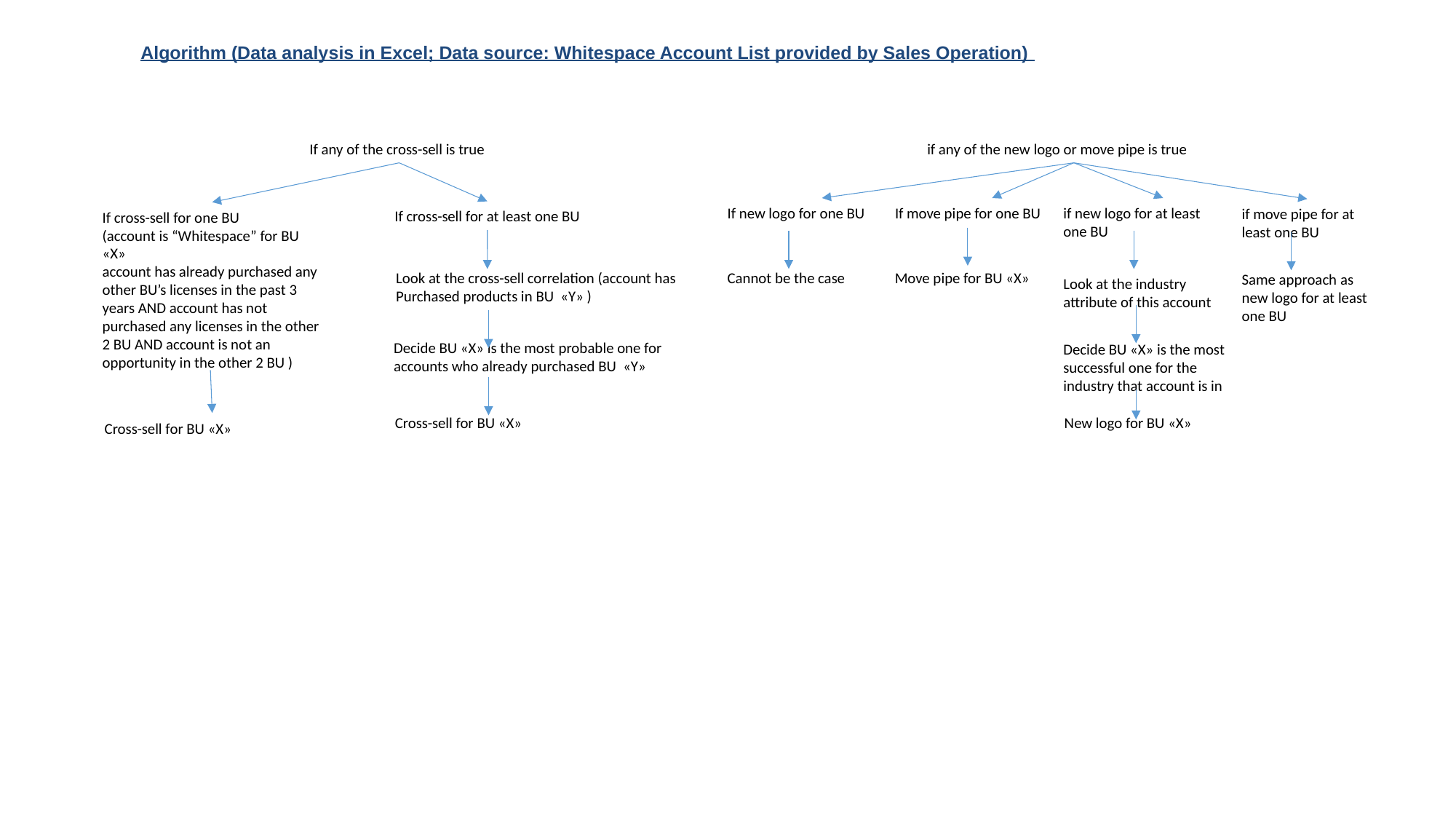

Algorithm (Data analysis in Excel; Data source: Whitespace Account List provided by Sales Operation)

If any of the cross-sell is true
if any of the new logo or move pipe is true
If new logo for one BU
If move pipe for one BU
if new logo for at least one BU
if move pipe for at least one BU
If cross-sell for at least one BU
If cross-sell for one BU
(account is “Whitespace” for BU  «X»
account has already purchased any other BU’s licenses in the past 3 years AND account has not purchased any licenses in the other 2 BU AND account is not an opportunity in the other 2 BU )

Look at the cross-sell correlation (account has
Purchased products in BU  «Y» )

Cannot be the case
Move pipe for BU «X»
Same approach as new logo for at least one BU
Look at the industry attribute of this account
Decide BU «X» is the most probable one for accounts who already purchased BU  «Y»
Decide BU «X» is the most successful one for the industry that account is in
Cross-sell for BU «X»
New logo for BU «X»
Cross-sell for BU «X»